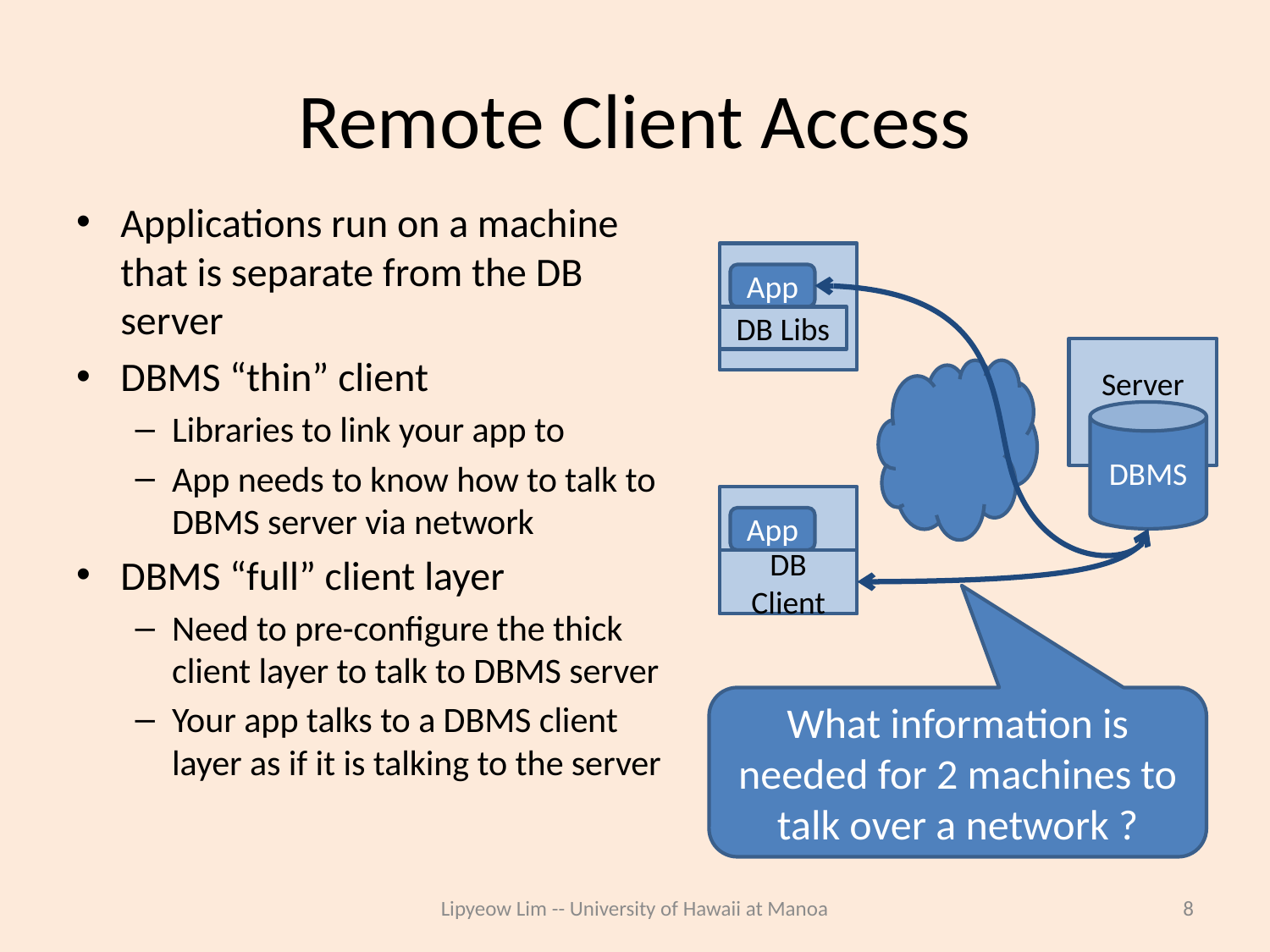

# Remote Client Access
Applications run on a machine that is separate from the DB server
DBMS “thin” client
Libraries to link your app to
App needs to know how to talk to DBMS server via network
DBMS “full” client layer
Need to pre-configure the thick client layer to talk to DBMS server
Your app talks to a DBMS client layer as if it is talking to the server

App
DB Libs
Server

DBMS

App
DB Client
What information is needed for 2 machines to talk over a network ?
Lipyeow Lim -- University of Hawaii at Manoa
8